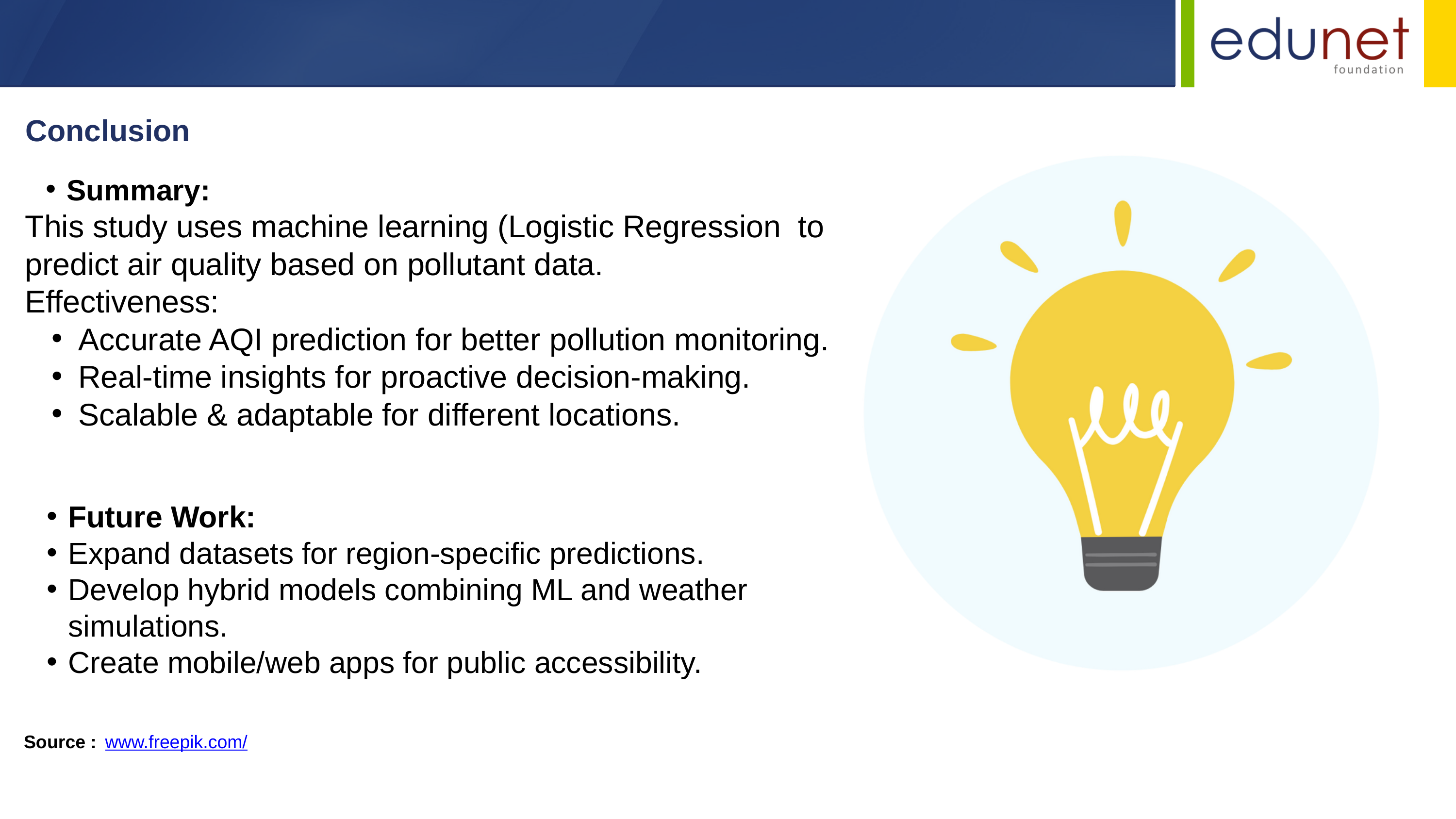

Conclusion

Summary:
This study uses machine learning (Logistic Regression  to predict air quality based on pollutant data.
Effectiveness:
Accurate AQI prediction for better pollution monitoring.
Real-time insights for proactive decision-making.
Scalable & adaptable for different locations.

Future Work:
Expand datasets for region-specific predictions.
Develop hybrid models combining ML and weather simulations.
Create mobile/web apps for public accessibility.

Source :

www.freepik.com/